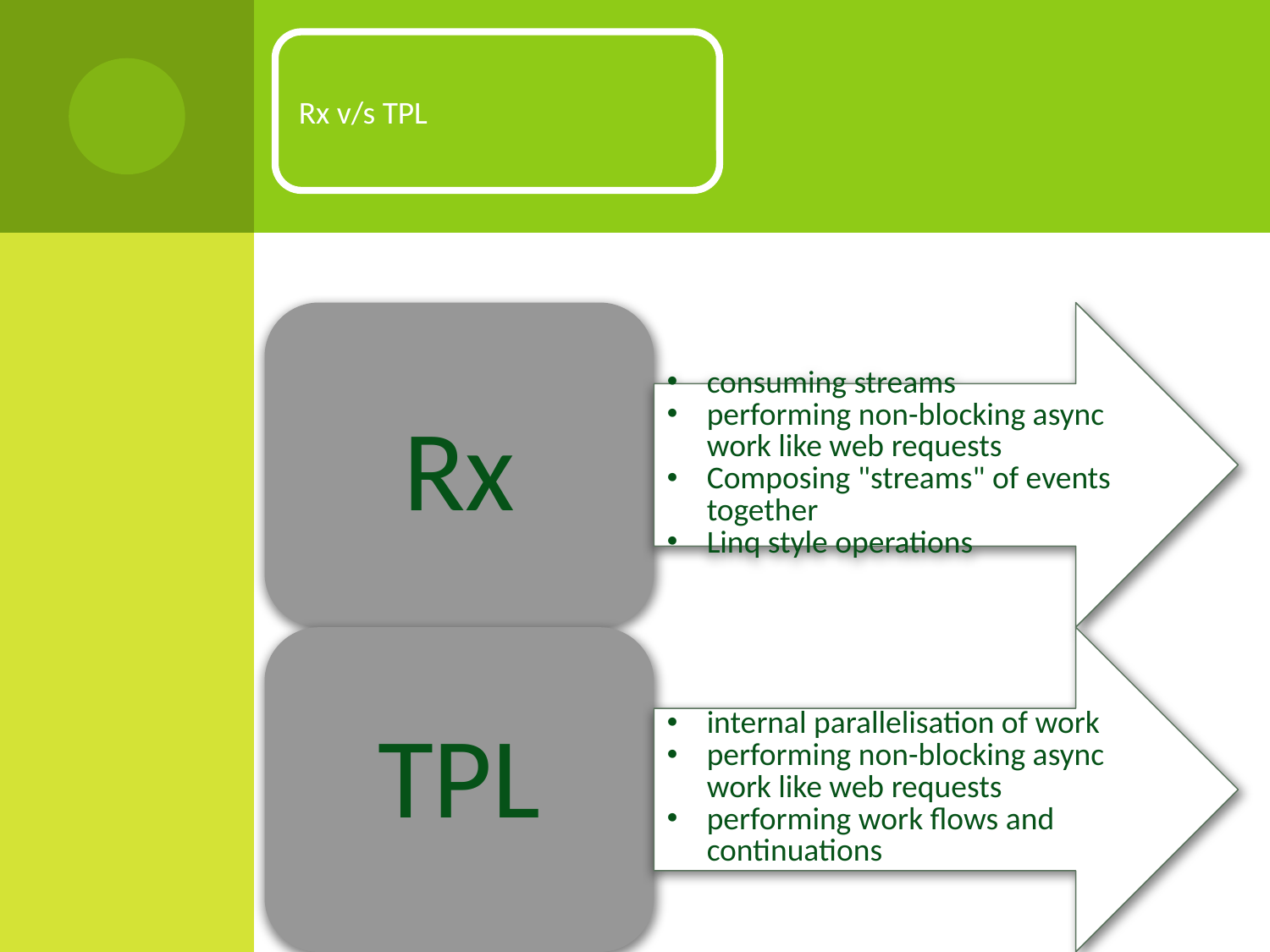

Rx v/s TPL
Rx
consuming streams
performing non-blocking async work like web requests
TPL
internal parallelisation of work
Composing "streams" of events together
Linq style operations
performing non-blocking async work like web requests
performing work flows and continuations